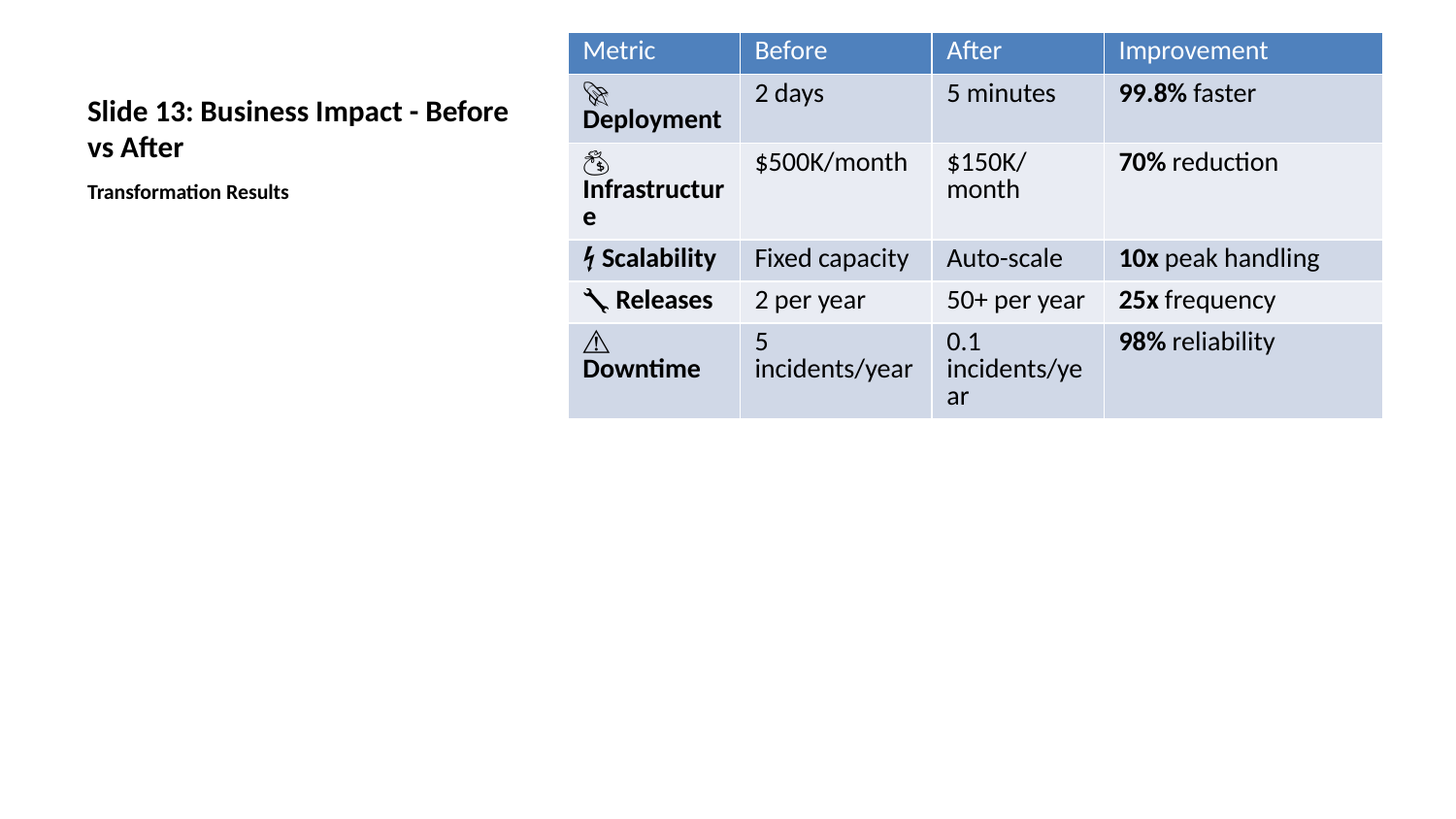

| Metric | Before | After | Improvement |
| --- | --- | --- | --- |
| 🚀 Deployment | 2 days | 5 minutes | 99.8% faster |
| 💰 Infrastructure | $500K/month | $150K/month | 70% reduction |
| ⚡ Scalability | Fixed capacity | Auto-scale | 10x peak handling |
| 🔧 Releases | 2 per year | 50+ per year | 25x frequency |
| ⚠️ Downtime | 5 incidents/year | 0.1 incidents/year | 98% reliability |
# Slide 13: Business Impact - Before vs After
Transformation Results